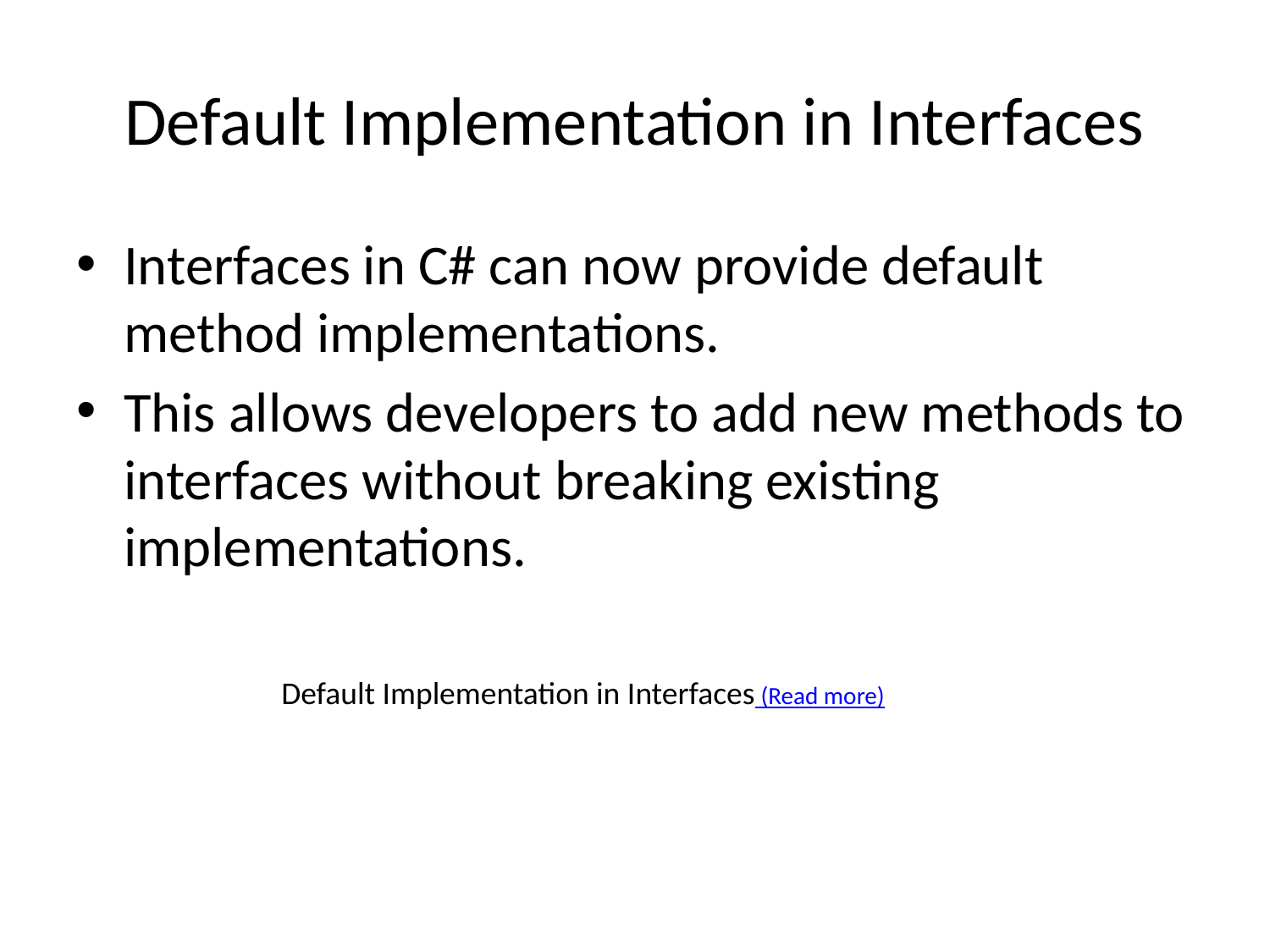

# Default Implementation in Interfaces
Interfaces in C# can now provide default method implementations.
This allows developers to add new methods to interfaces without breaking existing implementations.

Default Implementation in Interfaces (Read more)